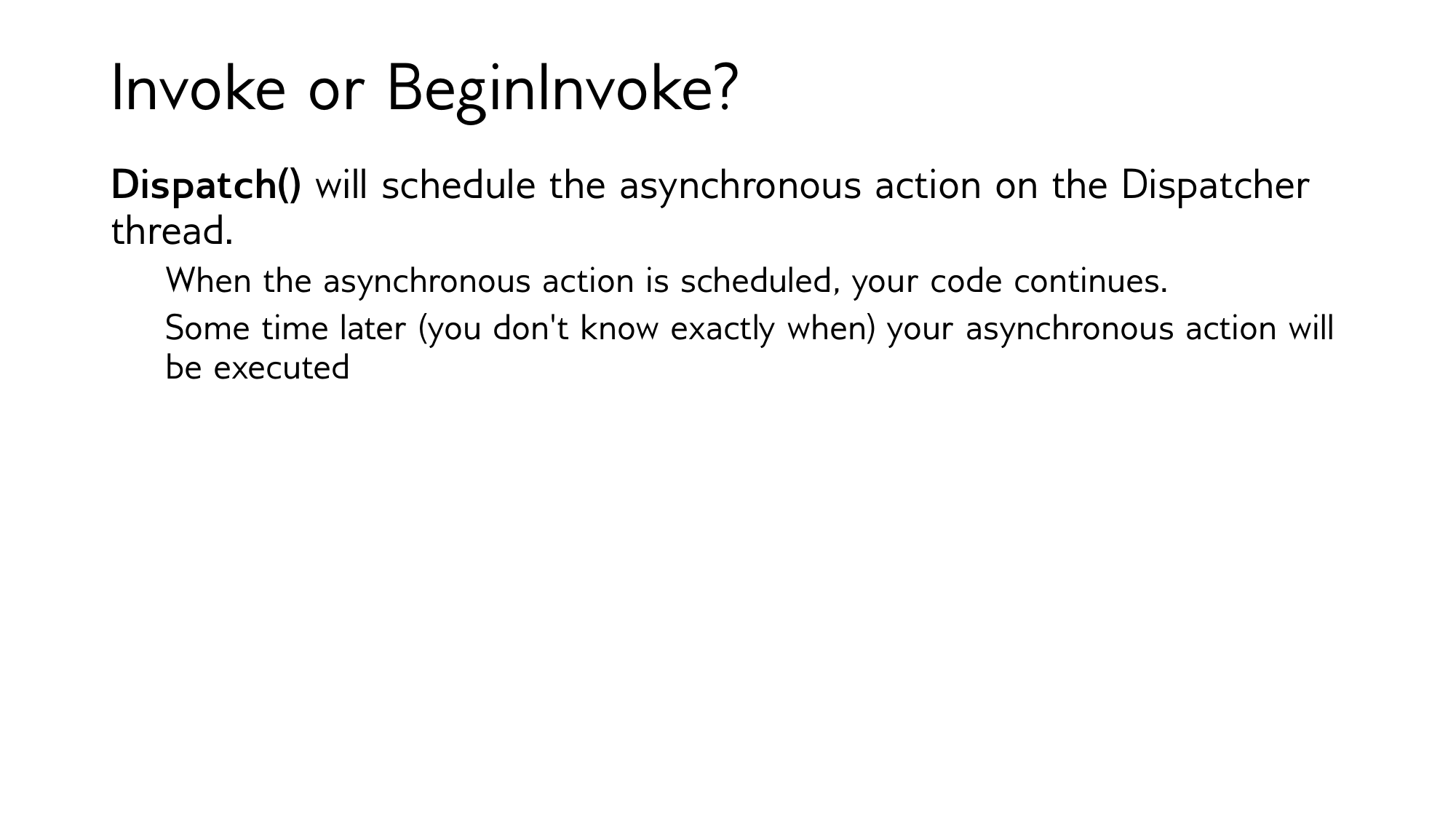

# Invoke or BeginInvoke?
Dispatch() will schedule the asynchronous action on the Dispatcher thread.
When the asynchronous action is scheduled, your code continues.
Some time later (you don't know exactly when) your asynchronous action will be executed